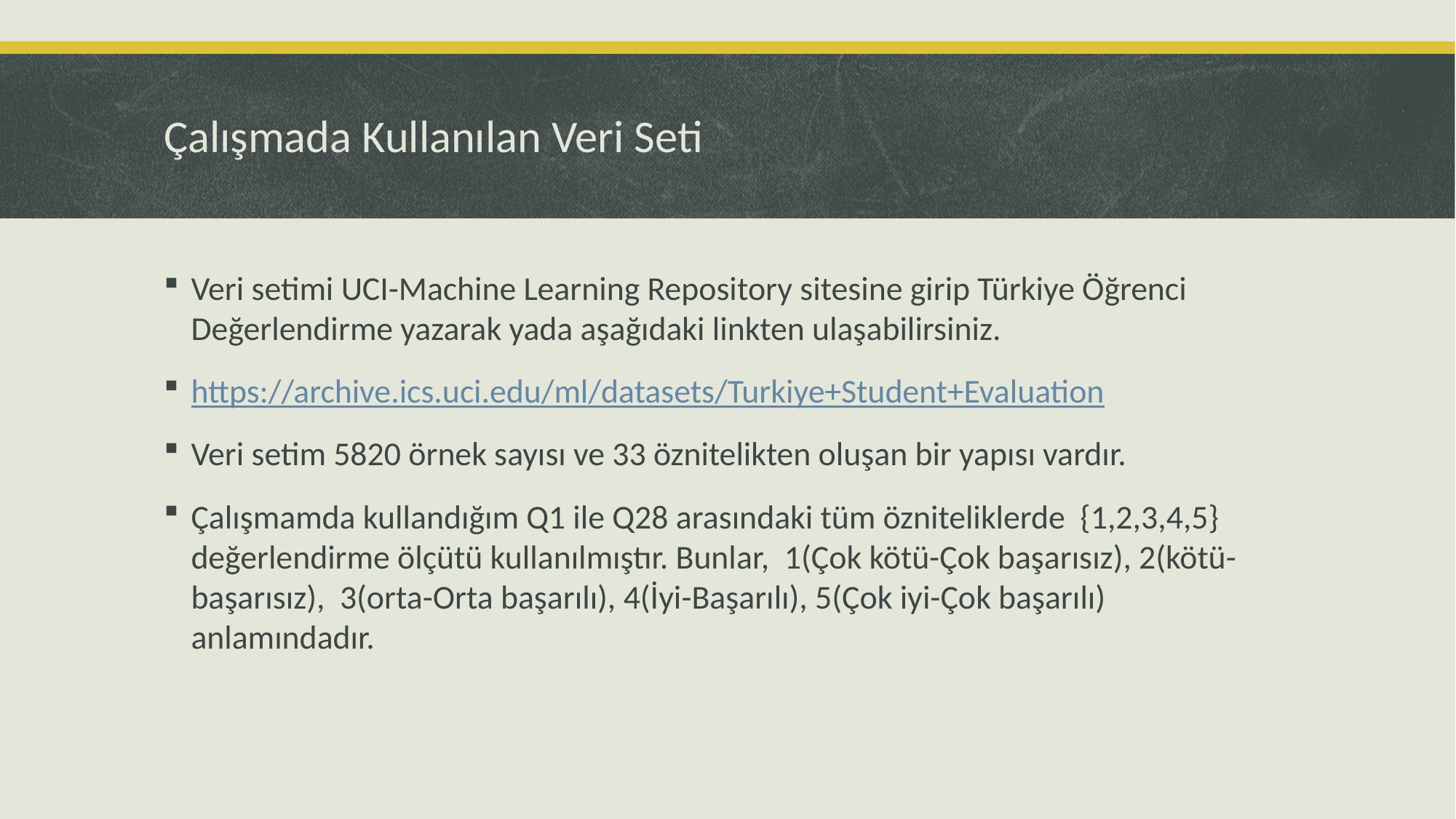

# Çalışmada Kullanılan Veri Seti
Veri setimi UCI-Machine Learning Repository sitesine girip Türkiye Öğrenci Değerlendirme yazarak yada aşağıdaki linkten ulaşabilirsiniz.
https://archive.ics.uci.edu/ml/datasets/Turkiye+Student+Evaluation
Veri setim 5820 örnek sayısı ve 33 öznitelikten oluşan bir yapısı vardır.
Çalışmamda kullandığım Q1 ile Q28 arasındaki tüm özniteliklerde  {1,2,3,4,5} değerlendirme ölçütü kullanılmıştır. Bunlar,  1(Çok kötü-Çok başarısız), 2(kötü-başarısız),  3(orta-Orta başarılı), 4(İyi-Başarılı), 5(Çok iyi-Çok başarılı) anlamındadır.